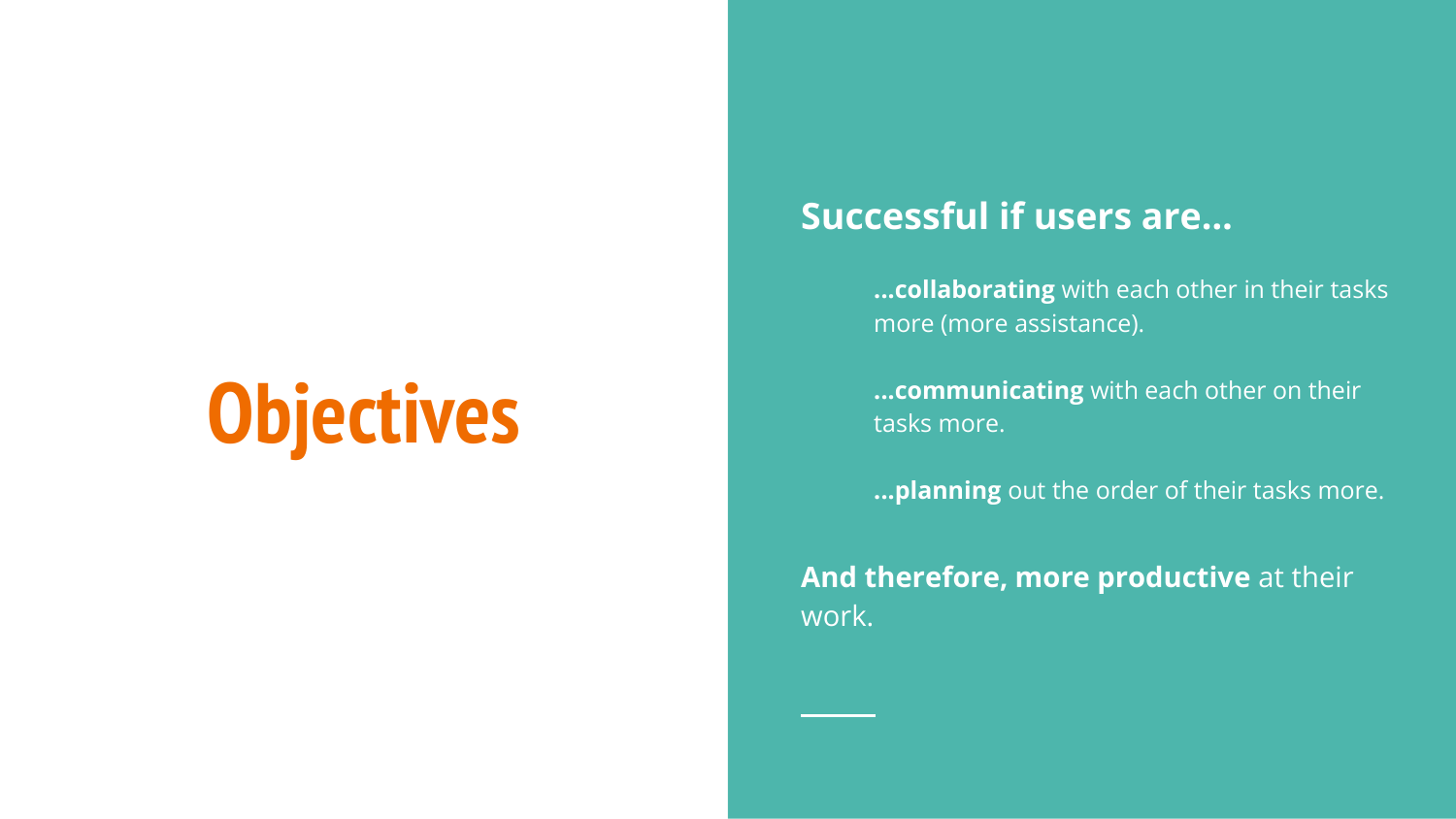

Successful if users are…

...collaborating with each other in their tasks more (more assistance).

...communicating with each other on their tasks more.

...planning out the order of their tasks more.

And therefore, more productive at their work.
# Objectives